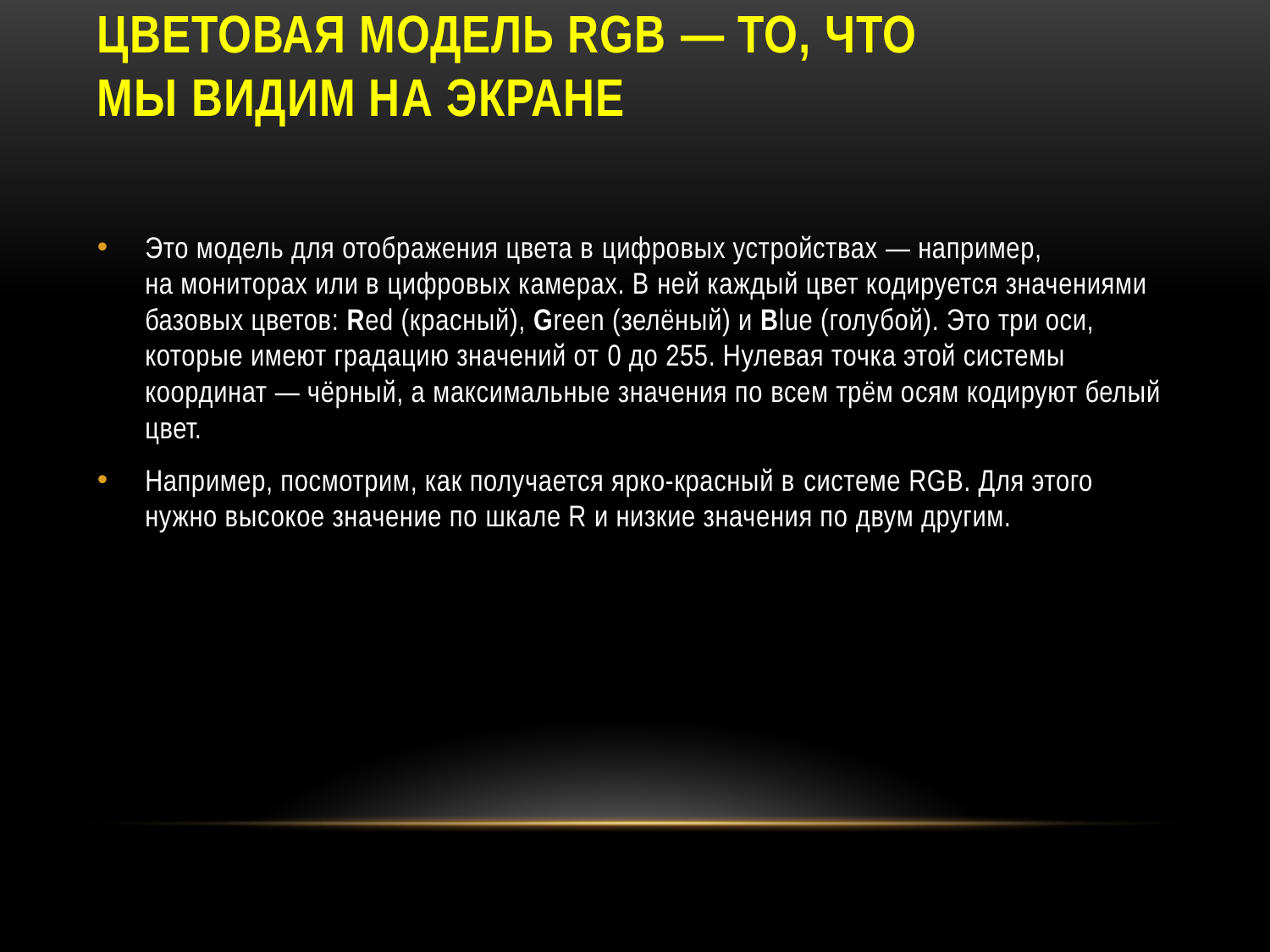

# Цветовая модель RGB — то, что мы видим на экране
Это модель для отображения цвета в цифровых устройствах — например, на мониторах или в цифровых камерах. В ней каждый цвет кодируется значениями базовых цветов: Red (красный), Green (зелёный) и Blue (голубой). Это три оси, которые имеют градацию значений от 0 до 255. Нулевая точка этой системы координат — чёрный, а максимальные значения по всем трём осям кодируют белый цвет.
Например, посмотрим, как получается ярко-красный в системе RGB. Для этого нужно высокое значение по шкале R и низкие значения по двум другим.